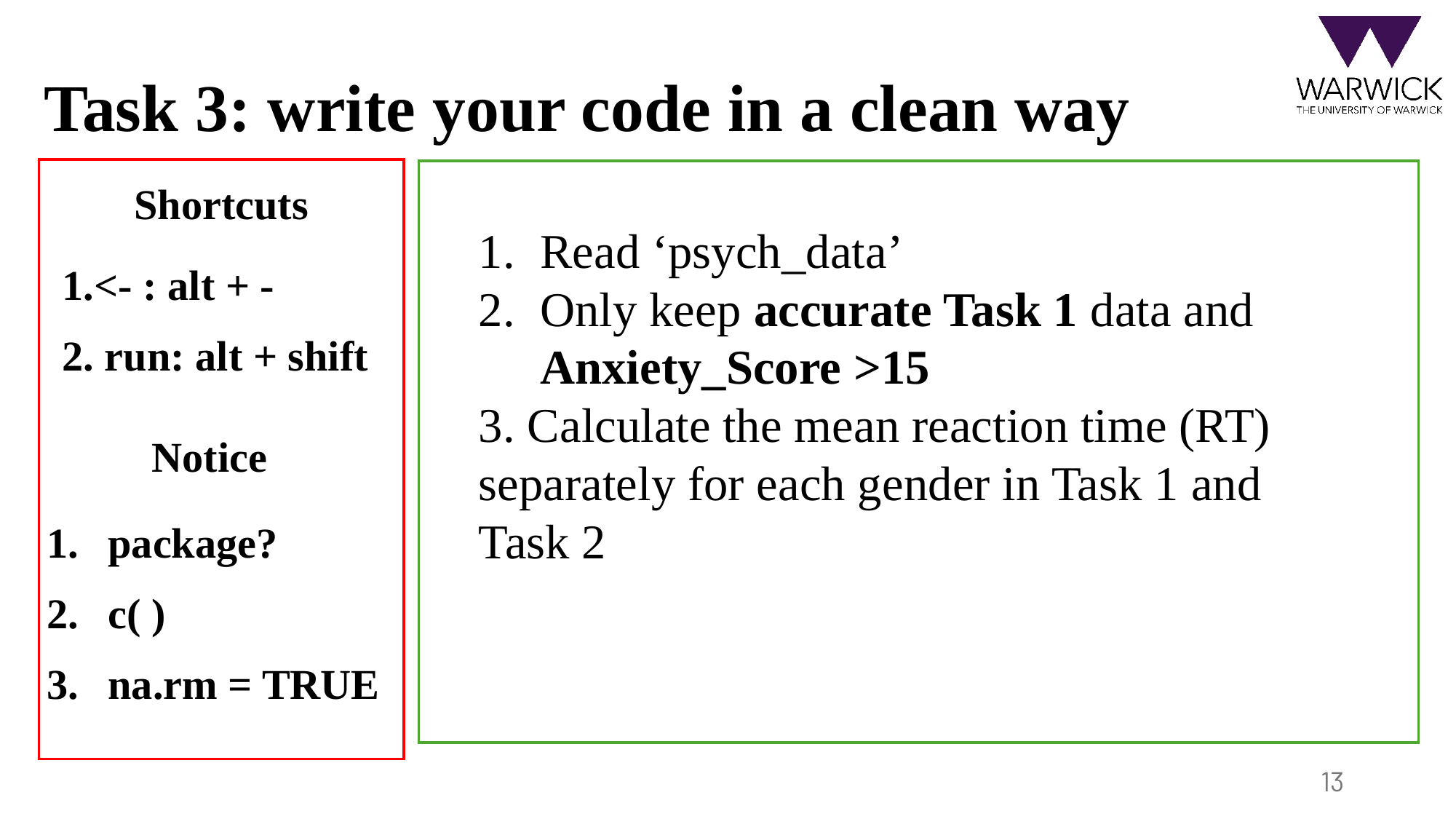

Task 3: write your code in a clean way

Shortcuts
Read ‘psych_data’
Only keep accurate Task 1 data and Anxiety_Score >15
3. Calculate the mean reaction time (RT) separately for each gender in Task 1 and Task 2

<- : alt + -
2. run: alt + shift
Notice
package?
c( )
na.rm = TRUE
13